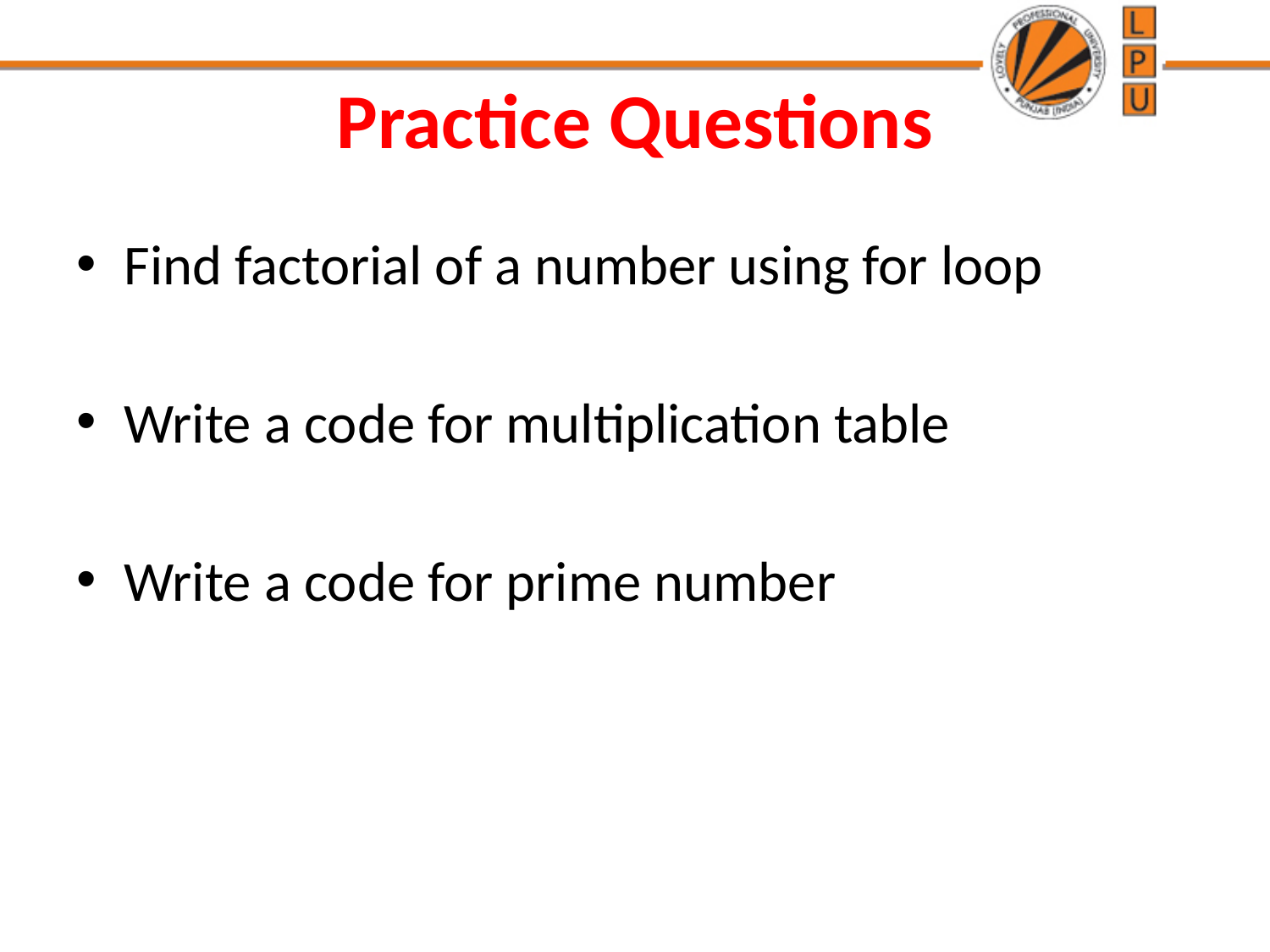

# Practice Questions
Find factorial of a number using for loop

Write a code for multiplication table

Write a code for prime number